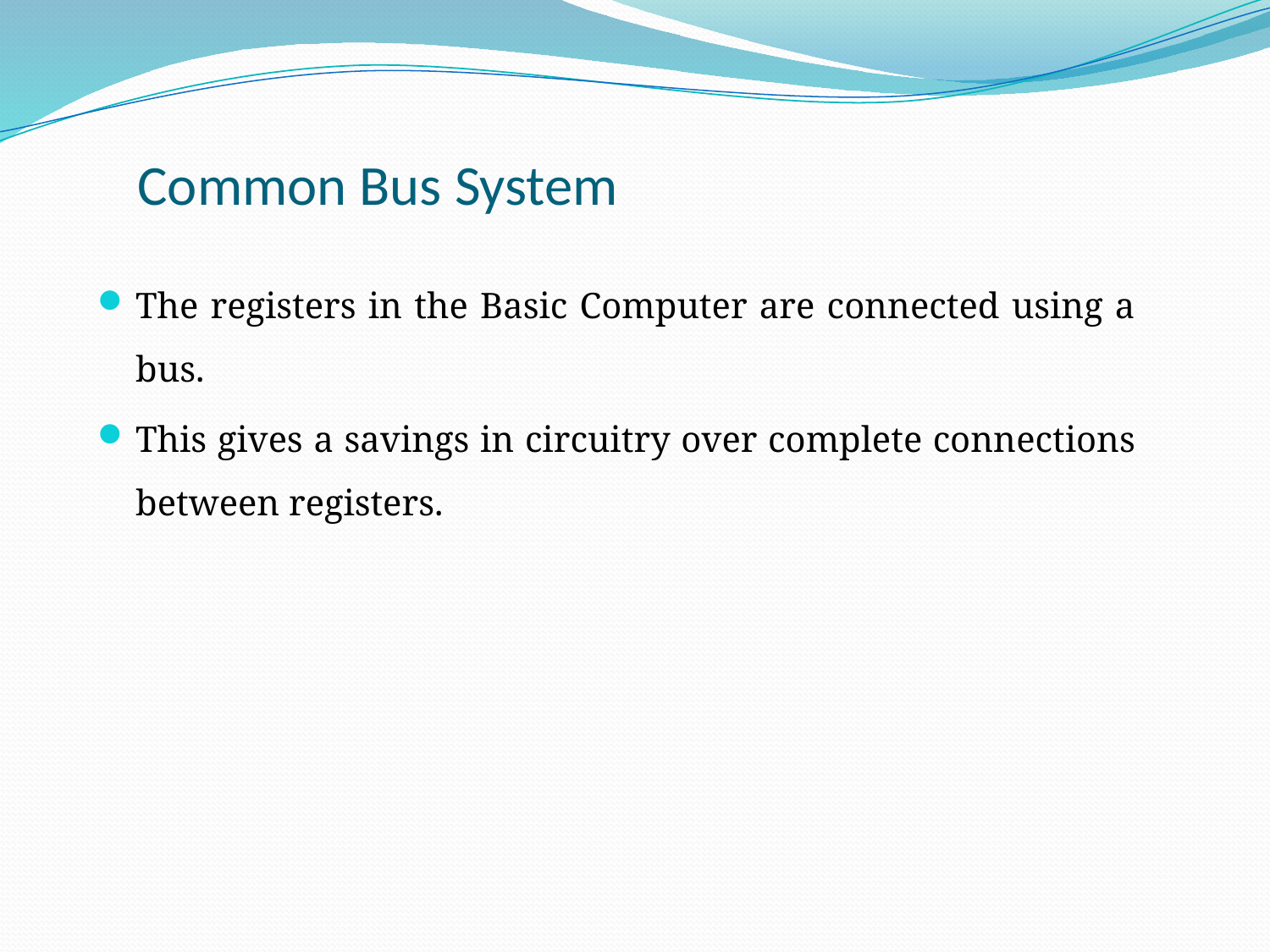

# Common Bus System
The registers in the Basic Computer are connected using a bus.
This gives a savings in circuitry over complete connections between registers.